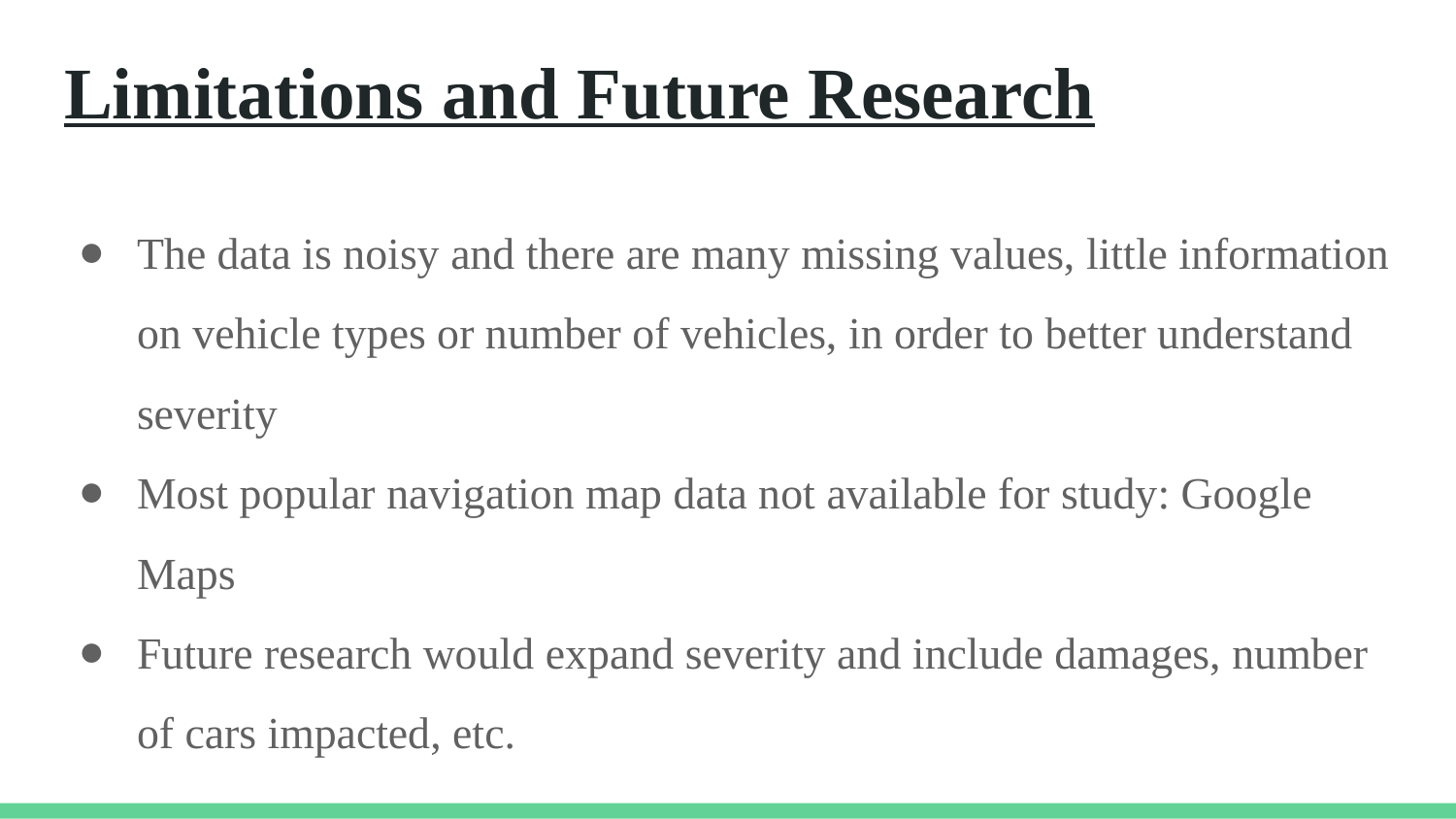

# Limitations and Future Research
The data is noisy and there are many missing values, little information on vehicle types or number of vehicles, in order to better understand severity
Most popular navigation map data not available for study: Google Maps
Future research would expand severity and include damages, number of cars impacted, etc.